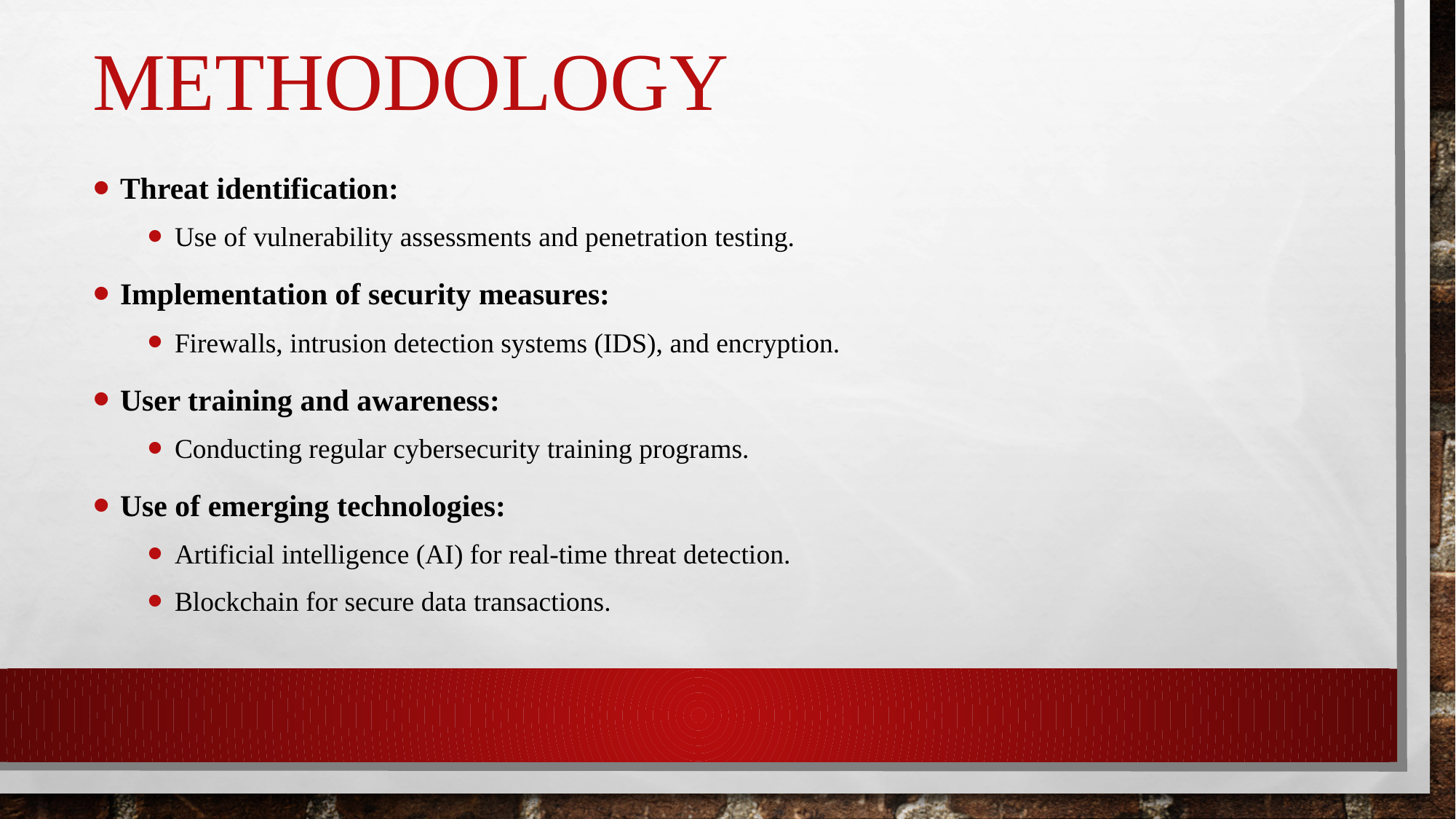

# Methodology
Threat identification:
Use of vulnerability assessments and penetration testing.
Implementation of security measures:
Firewalls, intrusion detection systems (IDS), and encryption.
User training and awareness:
Conducting regular cybersecurity training programs.
Use of emerging technologies:
Artificial intelligence (AI) for real-time threat detection.
Blockchain for secure data transactions.